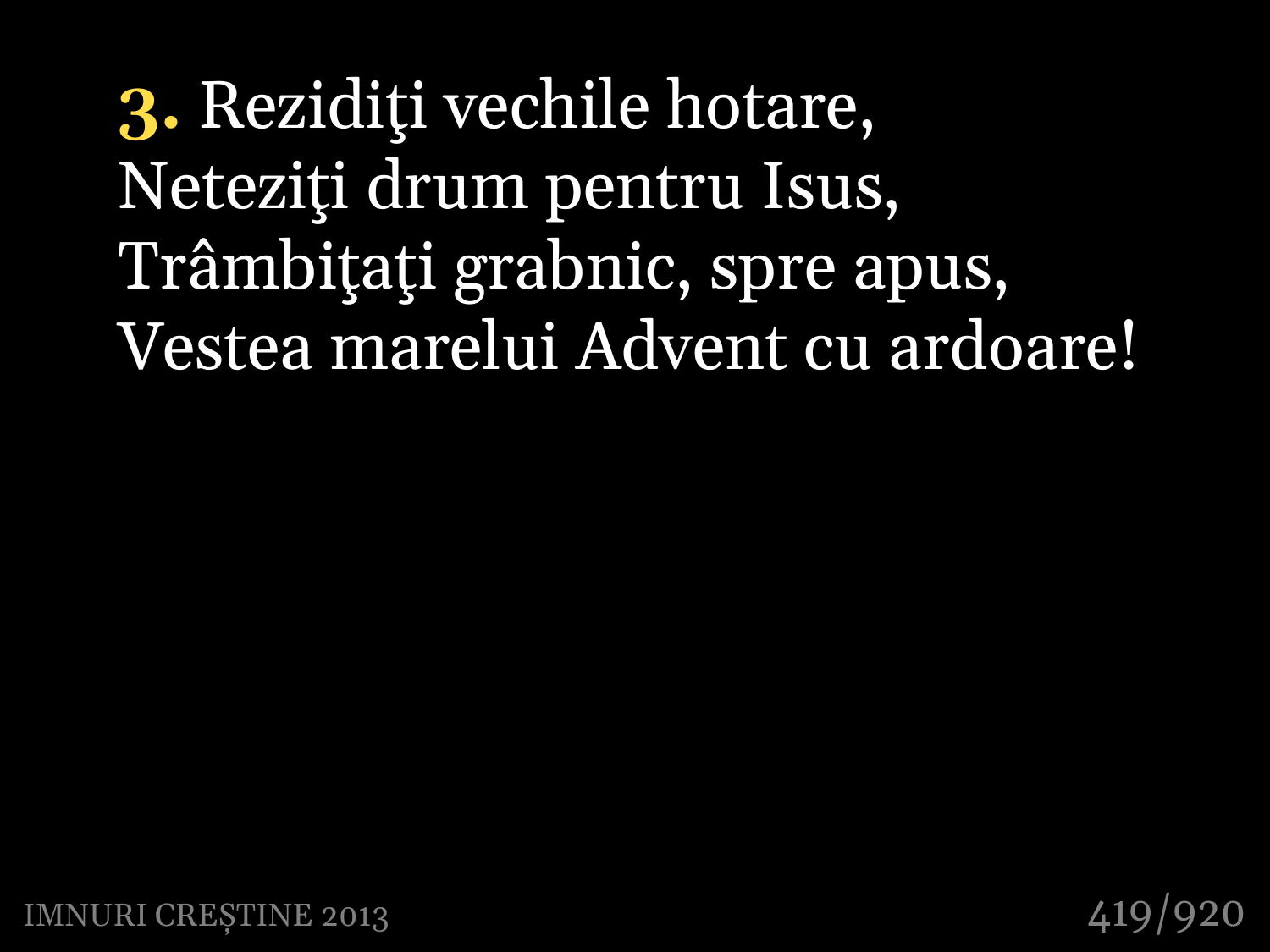

3. Rezidiţi vechile hotare,
Neteziţi drum pentru Isus,
Trâmbiţaţi grabnic, spre apus,
Vestea marelui Advent cu ardoare!
419/920
IMNURI CREȘTINE 2013